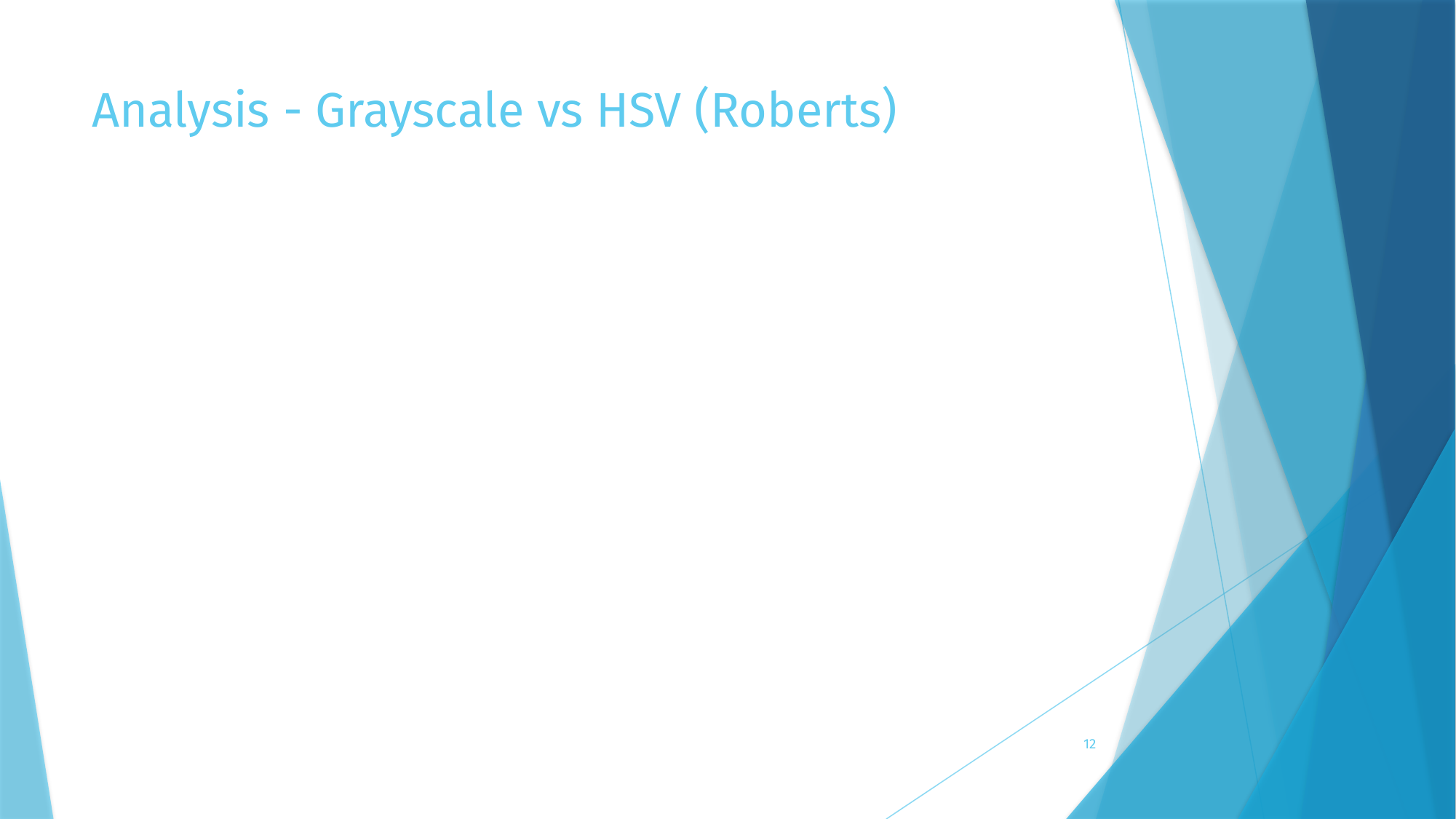

# Analysis - Grayscale vs HSV (Roberts)

12